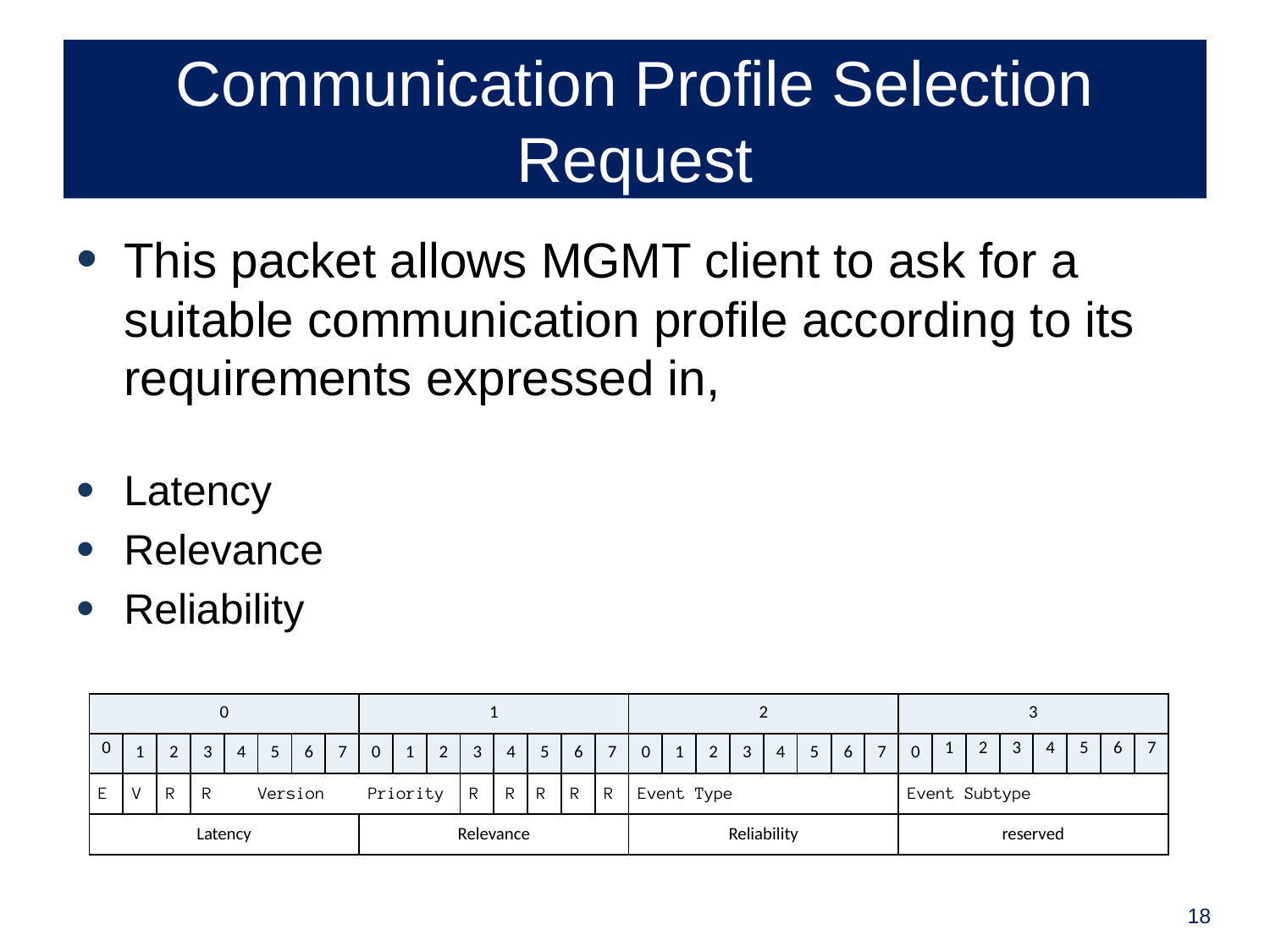

# Communication Profile Selection Request
This packet allows MGMT client to ask for a suitable communication profile according to its requirements expressed in,

Latency
Relevance
Reliability
| 0 |  |  |  |  |  |  |  | 1 |  |  |  |  |  |  |  | 2 |  |  |  |  |  |  |  | 3 |  |  |  |  |  |  |  |
| --- | --- | --- | --- | --- | --- | --- | --- | --- | --- | --- | --- | --- | --- | --- | --- | --- | --- | --- | --- | --- | --- | --- | --- | --- | --- | --- | --- | --- | --- | --- | --- |
| 0 | 1 | 2 | 3 | 4 | 5 | 6 | 7 | 0 | 1 | 2 | 3 | 4 | 5 | 6 | 7 | 0 | 1 | 2 | 3 | 4 | 5 | 6 | 7 | 0 | 1 | 2 | 3 | 4 | 5 | 6 | 7 |
| E | V | R | R | Version |  |  |  | Priority |  |  | R | R | R | R | R | Event Type |  |  |  |  |  |  |  | Event Subtype |  |  |  |  |  |  |  |
| Latency |  |  |  |  |  |  |  | Relevance |  |  |  |  |  |  |  | Reliability |  |  |  |  |  |  |  | reserved |  |  |  |  |  |  |  |